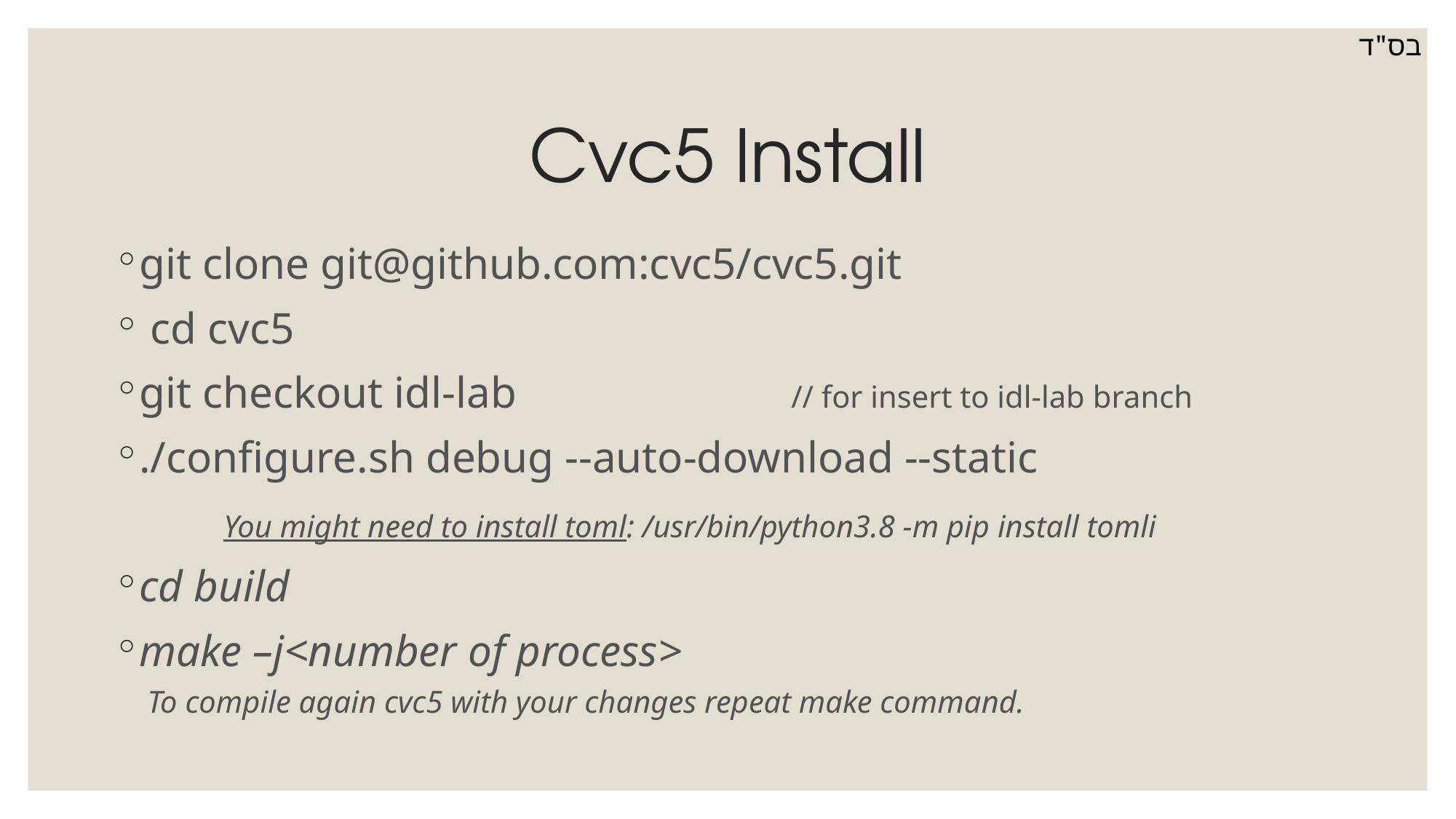

בס"ד
# Cvc5 Install
git clone git@github.com:cvc5/cvc5.git
 cd cvc5
git checkout idl-lab 			// for insert to idl-lab branch
./configure.sh debug --auto-download --static
	You might need to install toml: /usr/bin/python3.8 -m pip install tomli
cd build
make –j<number of process>
To compile again cvc5 with your changes repeat make command.